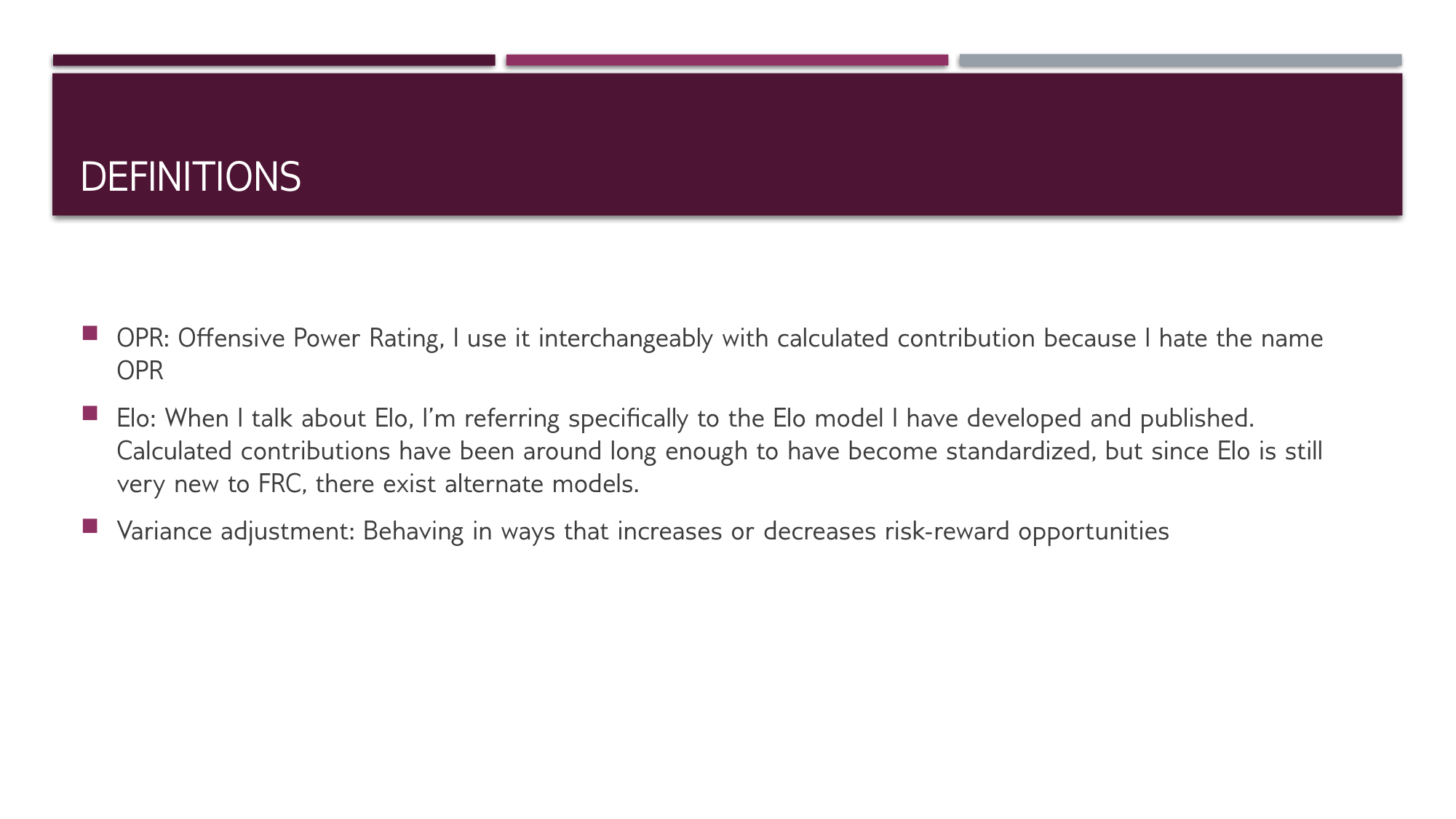

# Definitions
OPR: Offensive Power Rating, I use it interchangeably with calculated contribution because I hate the name OPR
Elo: When I talk about Elo, I’m referring specifically to the Elo model I have developed and published. Calculated contributions have been around long enough to have become standardized, but since Elo is still very new to FRC, there exist alternate models.
Variance adjustment: Behaving in ways that increases or decreases risk-reward opportunities